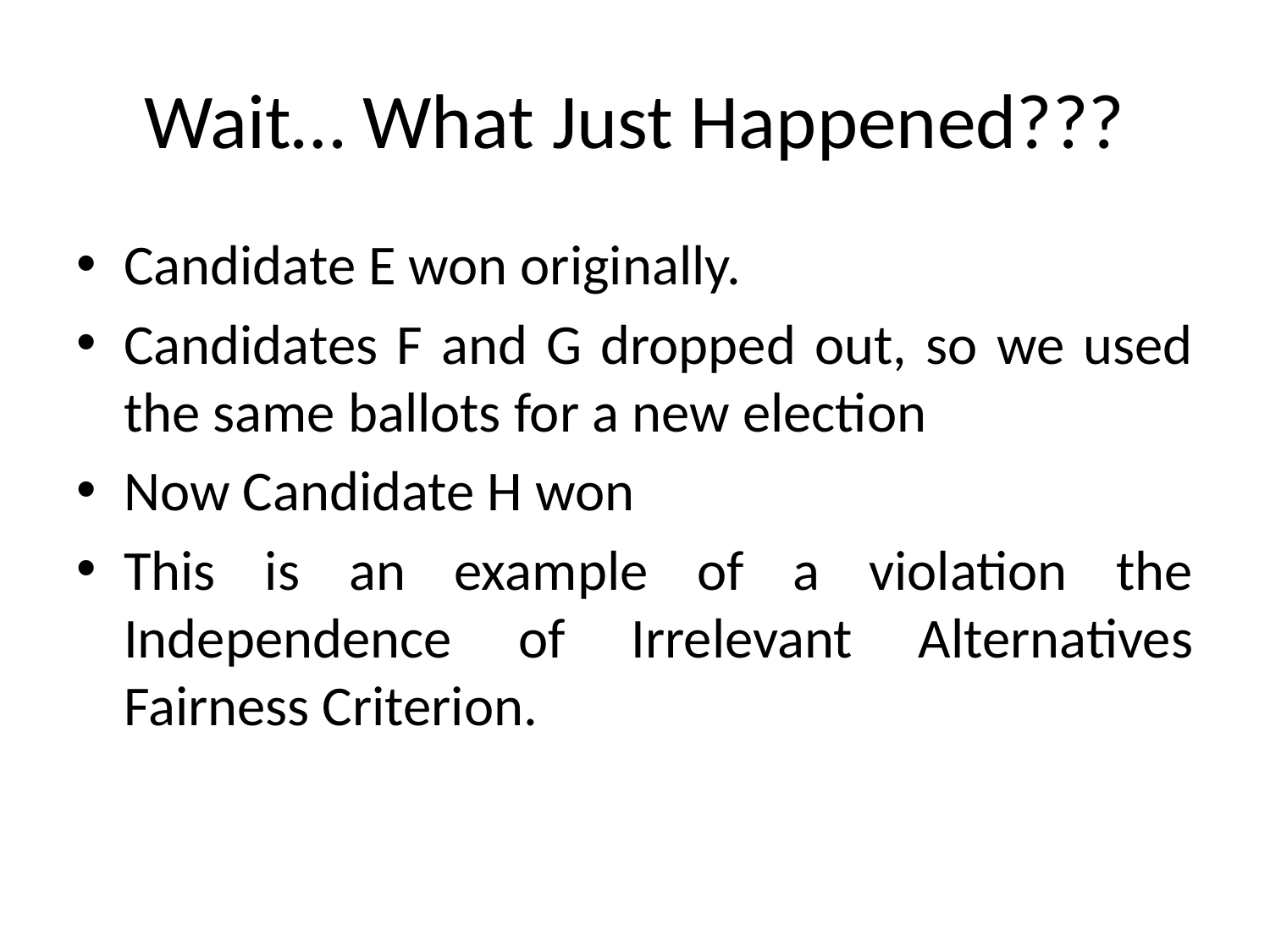

# Wait… What Just Happened???
Candidate E won originally.
Candidates F and G dropped out, so we used the same ballots for a new election
Now Candidate H won
This is an example of a violation the Independence of Irrelevant Alternatives Fairness Criterion.